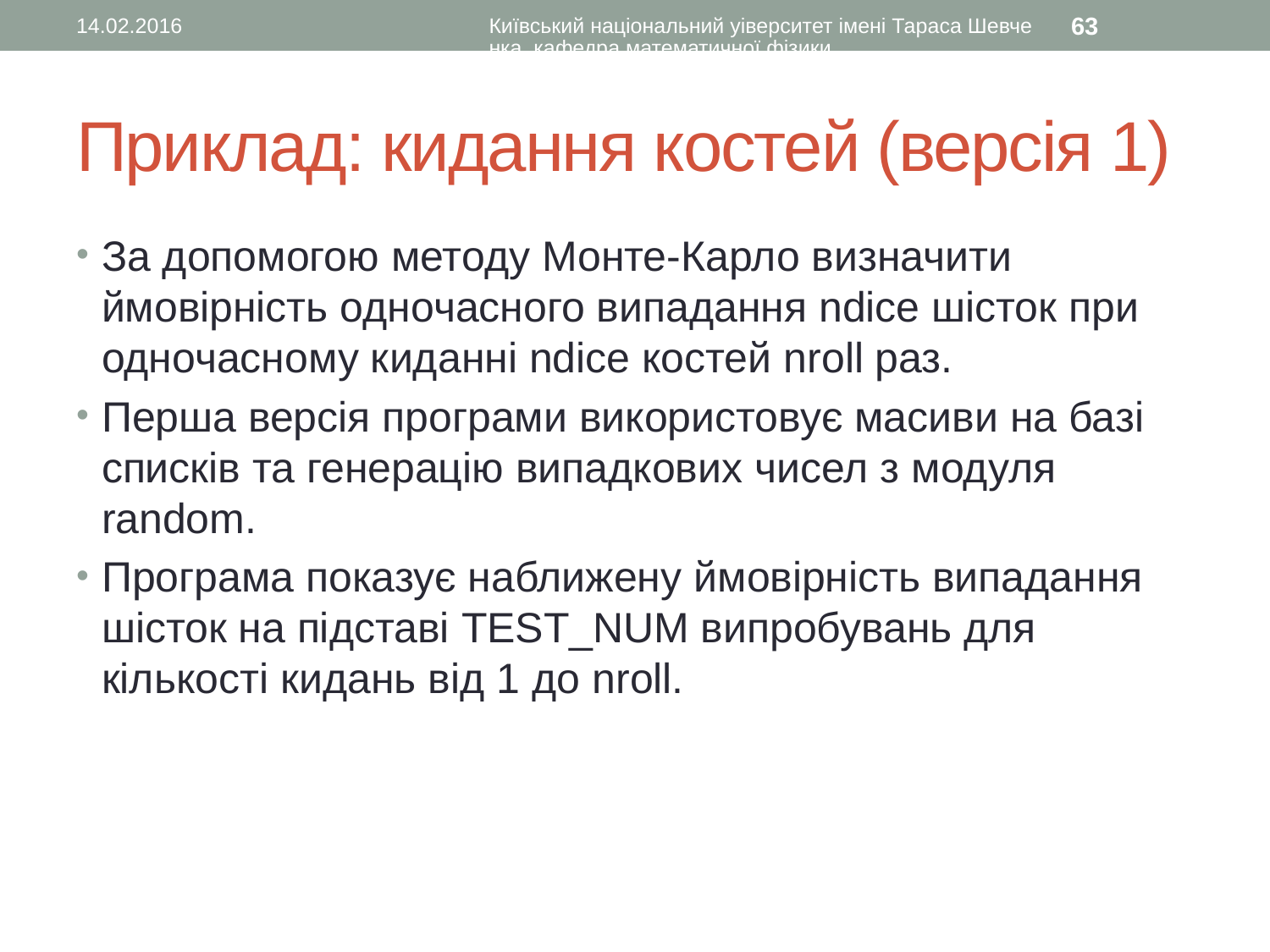

14.02.2016
Київський національний уіверситет імені Тараса Шевченка, кафедра математичної фізики
63
# Приклад: кидання костей (версія 1)
За допомогою методу Монте-Карло визначити ймовірність одночасного випадання ndice шісток при одночасному киданні ndice костей nroll раз.
Перша версія програми використовує масиви на базі списків та генерацію випадкових чисел з модуля random.
Програма показує наближену ймовірність випадання шісток на підставі TEST_NUM випробувань для кількості кидань від 1 до nroll.